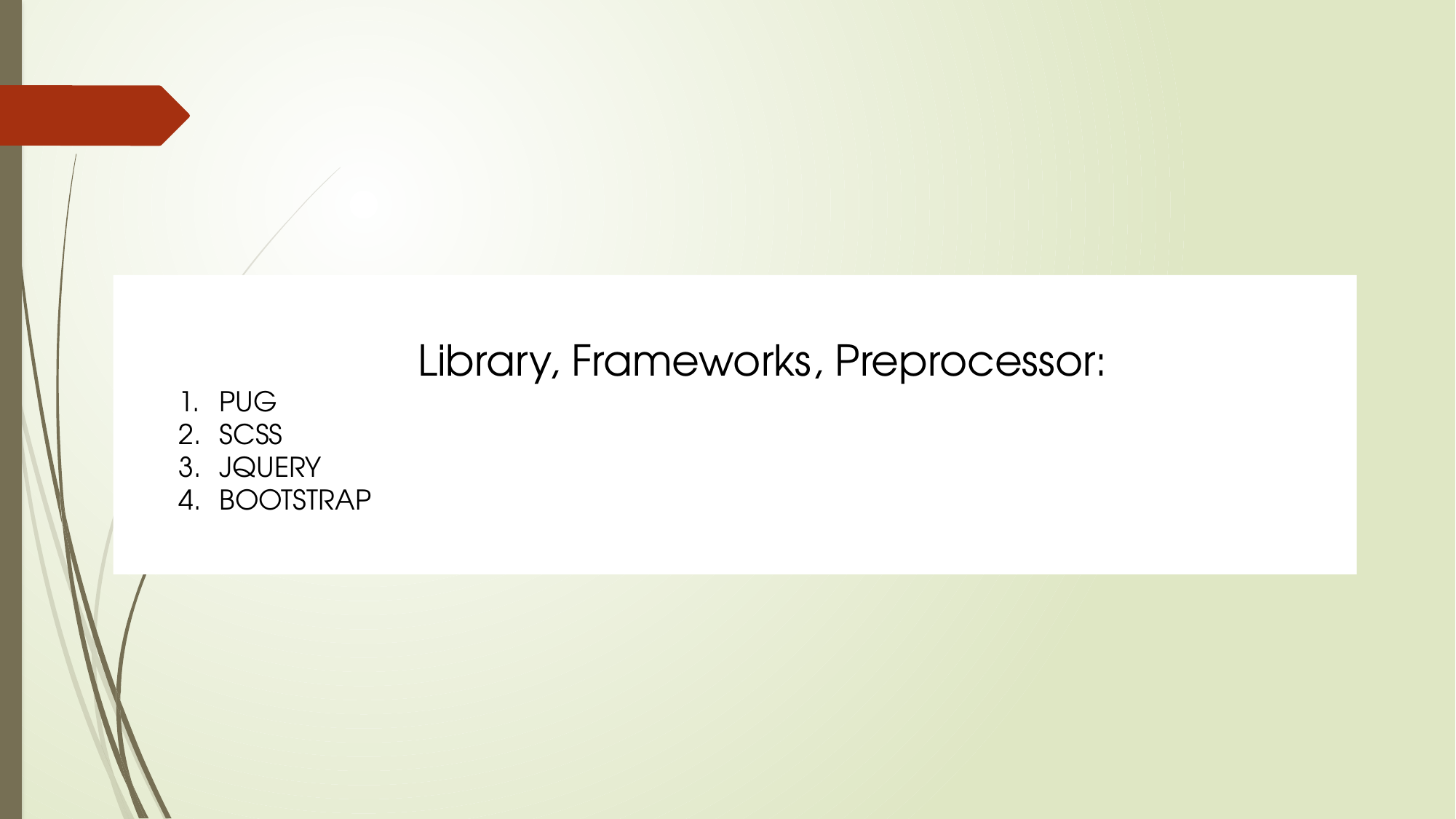

Library, Frameworks, Preprocessor:
PUG
SCSS
JQUERY
BOOTSTRAP